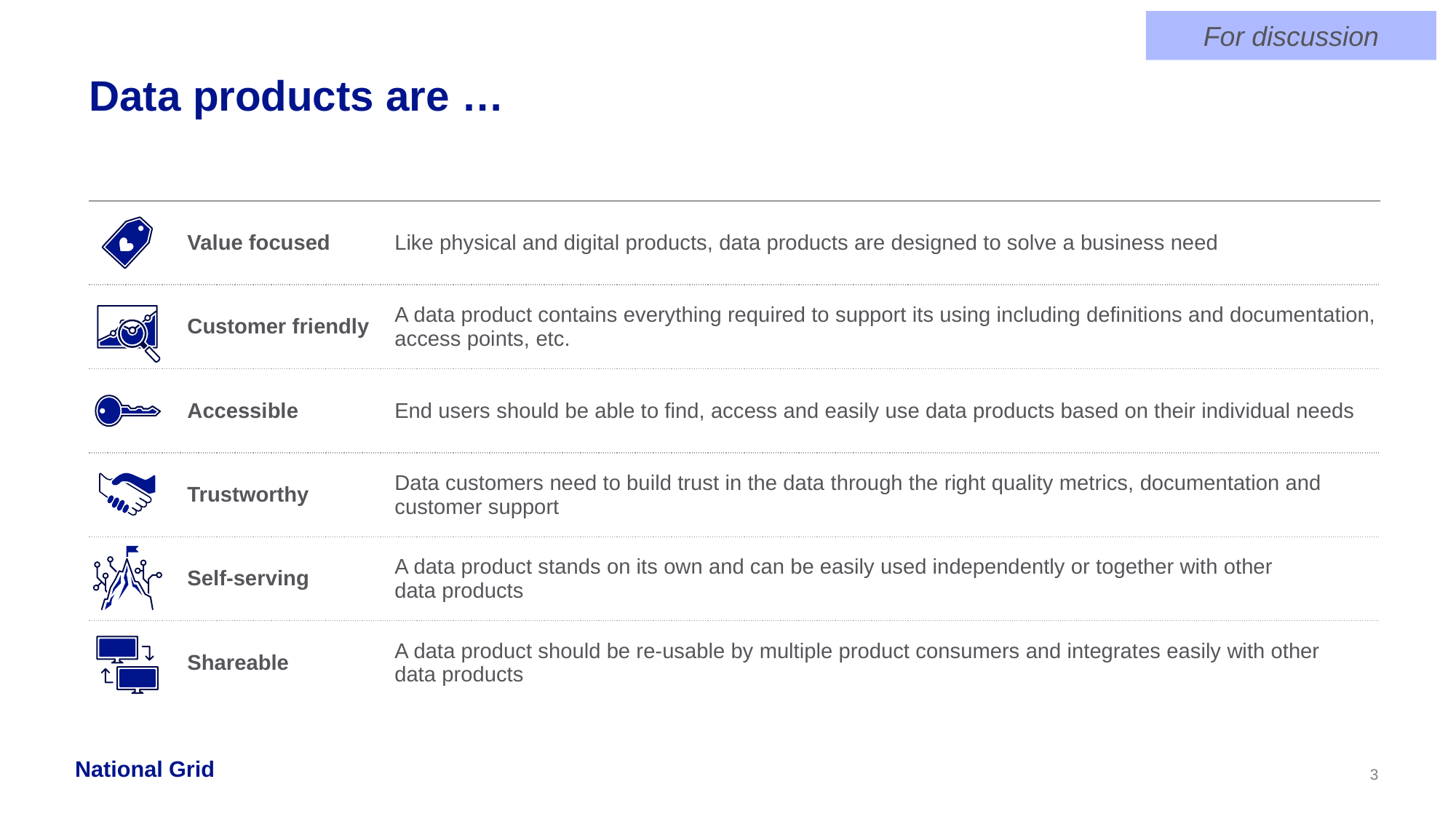

For discussion
# Data products are …
|  |  |
| --- | --- |
| Value focused | Like physical and digital products, data products are designed to solve a business need |
| Customer friendly | A data product contains everything required to support its using including definitions and documentation, access points, etc. |
| Accessible | End users should be able to find, access and easily use data products based on their individual needs |
| Trustworthy | Data customers need to build trust in the data through the right quality metrics, documentation and customer support |
| Self-serving | A data product stands on its own and can be easily used independently or together with other data products |
| Shareable | A data product should be re-usable by multiple product consumers and integrates easily with other data products |